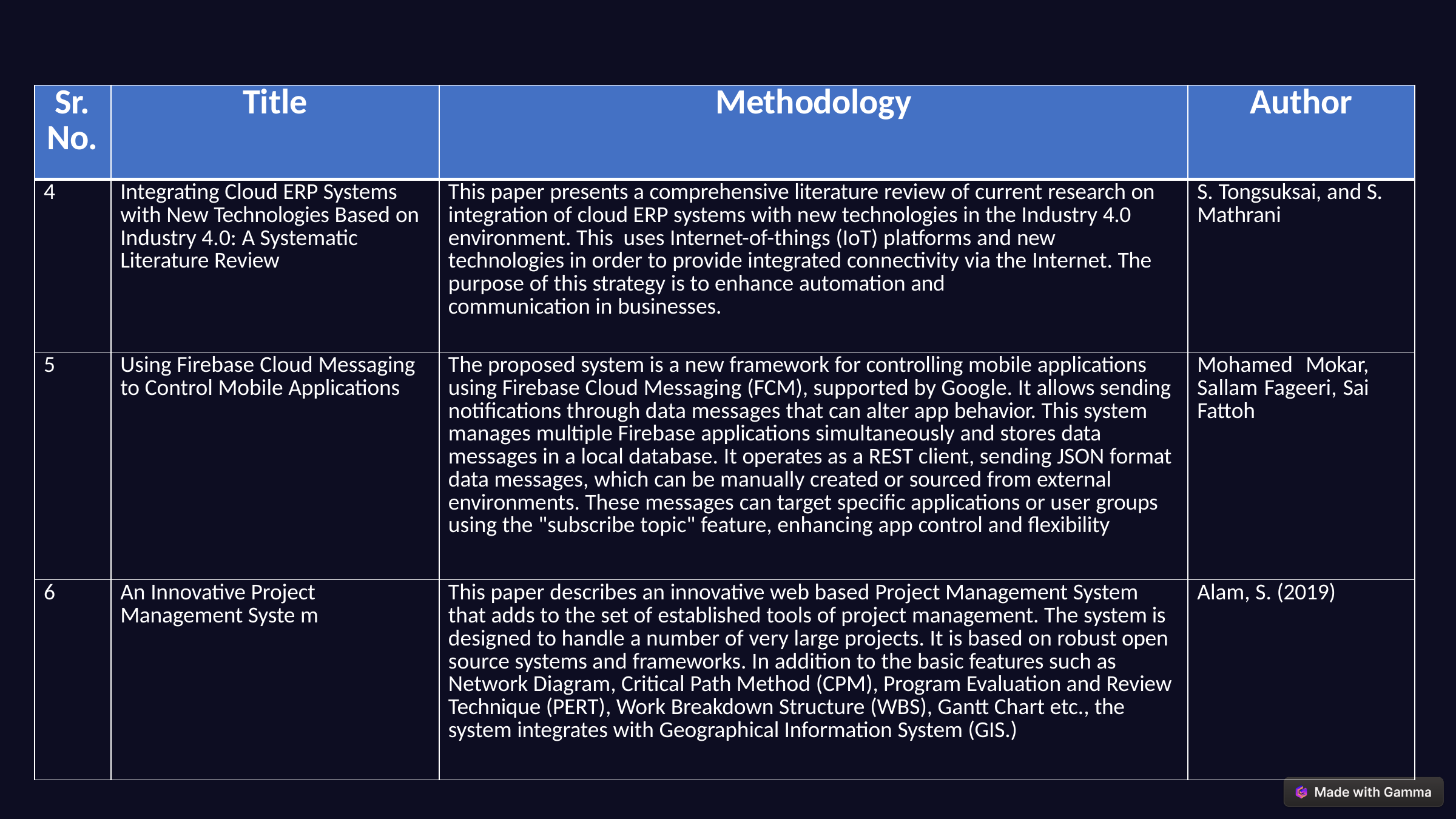

| Sr. No. | Title | Methodology | Author |
| --- | --- | --- | --- |
| 4 | Integrating Cloud ERP Systems with New Technologies Based on Industry 4.0: A Systematic Literature Review | This paper presents a comprehensive literature review of current research on integration of cloud ERP systems with new technologies in the Industry 4.0 environment. This uses Internet-of-things (IoT) platforms and new technologies in order to provide integrated connectivity via the Internet. The purpose of this strategy is to enhance automation and communication in businesses. | S. Tongsuksai, and S. Mathrani |
| 5 | Using Firebase Cloud Messaging to Control Mobile Applications | The proposed system is a new framework for controlling mobile applications using Firebase Cloud Messaging (FCM), supported by Google. It allows sending notifications through data messages that can alter app behavior. This system manages multiple Firebase applications simultaneously and stores data messages in a local database. It operates as a REST client, sending JSON format data messages, which can be manually created or sourced from external environments. These messages can target specific applications or user groups using the "subscribe topic" feature, enhancing app control and flexibility | Mohamed Mokar, Sallam Fageeri, Sai Fattoh |
| 6 | An Innovative Project Management Syste m | This paper describes an innovative web based Project Management System that adds to the set of established tools of project management. The system is designed to handle a number of very large projects. It is based on robust open source systems and frameworks. In addition to the basic features such as Network Diagram, Critical Path Method (CPM), Program Evaluation and Review Technique (PERT), Work Breakdown Structure (WBS), Gantt Chart etc., the system integrates with Geographical Information System (GIS.) | Alam, S. (2019) |